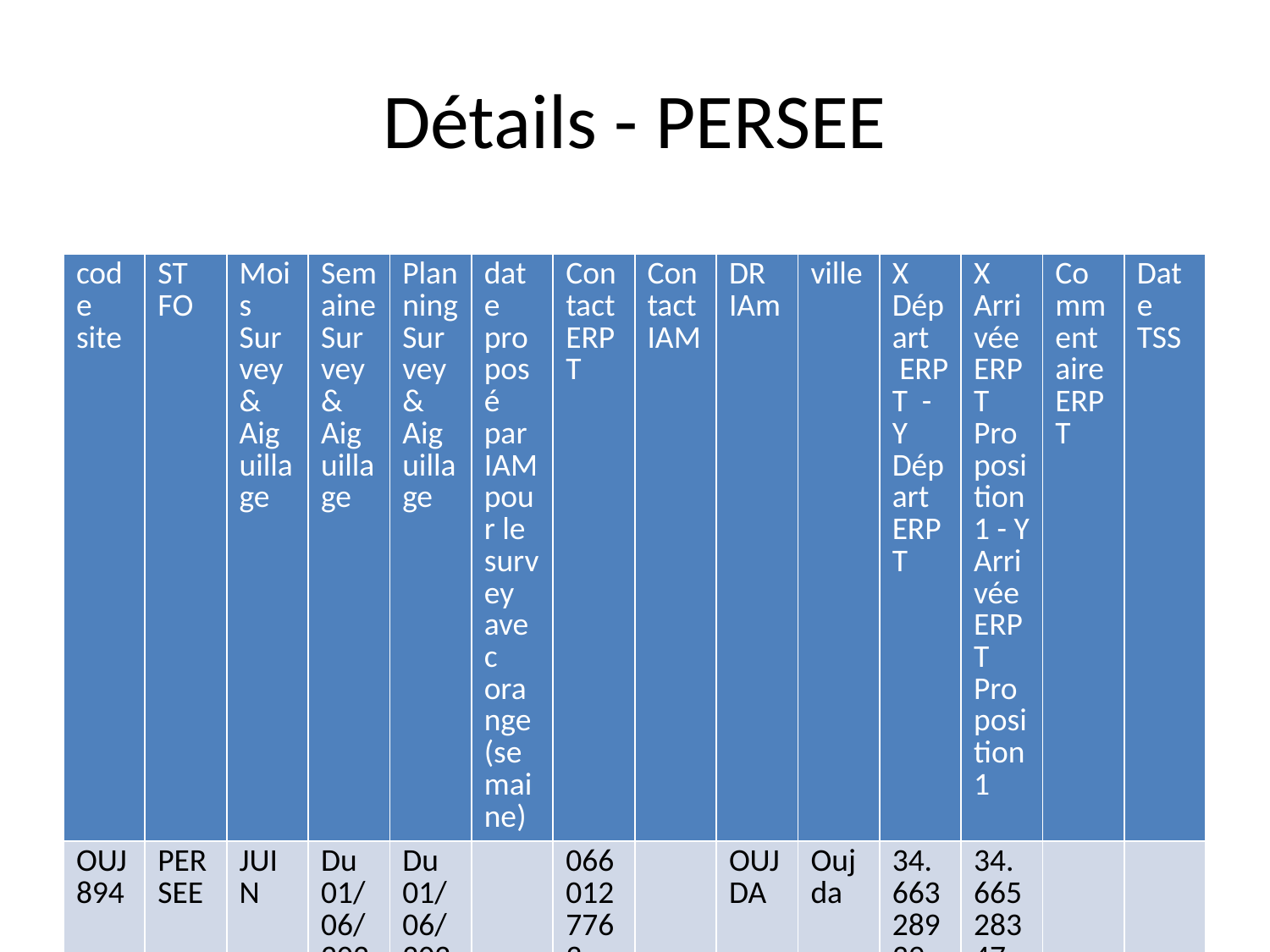

# Détails - PERSEE

| code site | ST FO | Mois Survey & Aiguillage | Semaine Survey & Aiguillage | Planning Survey & Aiguillage | date proposé par IAM pour le survey avec orange (semaine) | Contact ERPT | Contact IAM | DR IAm | ville | X Départ  ERPT - Y Départ ERPT | X Arrivée ERPT Proposition1 - Y Arrivée ERPT Proposition1 | Commentaire ERPT | Date TSS |
| --- | --- | --- | --- | --- | --- | --- | --- | --- | --- | --- | --- | --- | --- |
| OUJ894 | PERSEE | JUIN | Du 01/06/2024 Au 31/09/2024 | Du 01/06/2024 Au 31/09/2024 |  | 0660127763 AZEDDINE |  | OUJDA | Oujda | 34.66328939, -1.87910752 | 34.66528347, -1.89022104 |  |  |
| OUJ900 | PERSEE | JUIN | Du 01/06/2024 Au 31/09/2024 | Du 01/06/2024 Au 31/09/2024 |  | 0660127763 AZEDDINE |  | OUJDA | Oujda | 34.65404190, -1.88382598 | 34.65535595, -1.88788676 |  |  |
| OUJ901 | PERSEE | JUIN | Du 01/06/2024 Au 31/09/2024 | Du 01/06/2024 Au 31/09/2024 |  | 0660127763 AZEDDINE |  | OUJDA | Oujda | 34.65417500, -1.87714300 | 34.65590000, -1.87311000 |  |  |
| OUJ902 | PERSEE | JUIN | Du 01/06/2024 Au 31/09/2024 | Du 01/06/2024 Au 31/09/2024 |  | 0660127763 AZEDDINE |  | OUJDA | Oujda | 34.65417500, -1.87714300 | 34.66529801, -1.88996305 |  |  |
| OUJ911 | PERSEE | JUIN | Du 01/06/2024 Au 31/09/2024 | Du 01/06/2024 Au 31/09/2024 |  | 0660127763 AZEDDINE |  | OUJDA | Oujda | 34.66366400, -1.92521100 | 34.66800384, -1.92570236 |  |  |
| OUJ912 | PERSEE | JUIN | Du 01/06/2024 Au 31/09/2024 | Du 01/06/2024 Au 31/09/2024 |  | 0660127763 AZEDDINE |  | OUJDA | Oujda | 34.65985470, -1.91717658 | 34.65781872, -1.91638719 |  |  |
| OUJ916 | PERSEE | JUIN | Du 01/06/2024 Au 31/09/2024 | Du 01/06/2024 Au 31/09/2024 |  | 0660127763 AZEDDINE |  | OUJDA | Oujda | 34.65732631, -1.94242529 | 34.66994968, -1.93752821 |  |  |
| OUJ920 | PERSEE | JUIN | Du 01/06/2024 Au 31/09/2024 | Du 01/06/2024 Au 31/09/2024 |  | 0660127763 AZEDDINE |  | OUJDA | Oujda | 34.65662095, -1.90419528 | 34.65628330, -1.90040954 |  |  |
| OUJ922 | PERSEE | JUIN | Du 01/06/2024 Au 31/09/2024 | Du 01/06/2024 Au 31/09/2024 |  | 0660127763 AZEDDINE |  | OUJDA | Oujda | 34.67984680, -1.87751767 | 34.68402646, -1.87922062 |  |  |
| OUJ923 | PERSEE | JUIN | Du 01/06/2024 Au 31/09/2024 | Du 01/06/2024 Au 31/09/2024 |  | 0660127763 AZEDDINE |  | OUJDA | Oujda | 34.68424329, -1.87343315 | 34.68394934, -1.87923227 |  |  |
| OUJ927 | PERSEE | JUIN | Du 01/06/2024 Au 31/09/2024 | Du 01/06/2024 Au 31/09/2024 |  | 0660127763 AZEDDINE |  | OUJDA | Oujda | 34.67956100, -1.88243400 | 34.68207712, -1.88509118 |  |  |
| OUJ928 | PERSEE | JUIN | Du 01/06/2024 Au 31/09/2024 | Du 01/06/2024 Au 31/09/2024 |  | 0660127763 AZEDDINE |  | OUJDA | Oujda | 34.69026900, -1.88059400 | 34.68756884, -1.88350357 |  |  |
| OUJ929 | PERSEE | JUIN | Du 01/06/2024 Au 31/09/2024 | Du 01/06/2024 Au 31/09/2024 |  | 0660127763 AZEDDINE |  | OUJDA | Oujda | 34.69304036, -1.87447390 | 34.68402719, -1.87922278 |  |  |
| OUJ931 | PERSEE | JUIN | Du 01/06/2024 Au 31/09/2024 | Du 01/06/2024 Au 31/09/2024 |  | 0660127763 AZEDDINE |  | OUJDA | Oujda | 34.68560800, -1.88805300 | 34.68944676, -1.88578086 |  |  |
| OUJ939 | PERSEE | JUIN | Du 01/06/2024 Au 31/09/2024 | Du 01/06/2024 Au 31/09/2024 |  | 0660127763 AZEDDINE |  | OUJDA | Oujda | 34.68790803, -1.90360243 | 34.68910209, -1.90662185 |  |  |